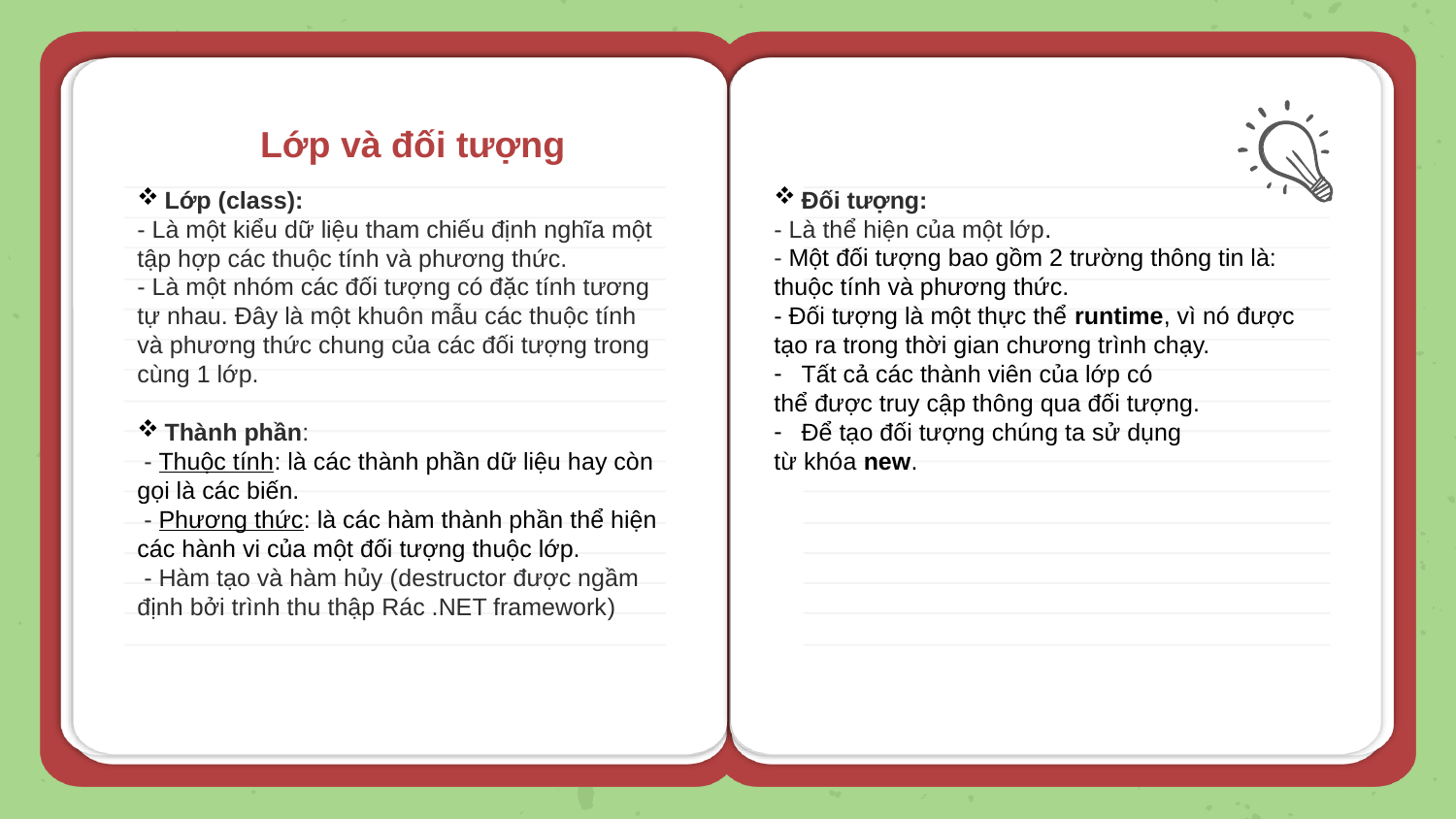

Lớp và đối tượng
Lớp (class):
- Là một kiểu dữ liệu tham chiếu định nghĩa một tập hợp các thuộc tính và phương thức.
- Là một nhóm các đối tượng có đặc tính tương tự nhau. Đây là một khuôn mẫu các thuộc tính và phương thức chung của các đối tượng trong cùng 1 lớp.

Thành phần:
 - Thuộc tính: là các thành phần dữ liệu hay còn gọi là các biến.
 - Phương thức: là các hàm thành phần thể hiện các hành vi của một đối tượng thuộc lớp.
 - Hàm tạo và hàm hủy (destructor được ngầm định bởi trình thu thập Rác .NET framework)
Đối tượng:
- Là thể hiện của một lớp.
- Một đối tượng bao gồm 2 trường thông tin là: thuộc tính và phương thức.
- Đối tượng là một thực thể runtime, vì nó được tạo ra trong thời gian chương trình chạy.
Tất cả các thành viên của lớp có
thể được truy cập thông qua đối tượng.
Để tạo đối tượng chúng ta sử dụng
từ khóa new.